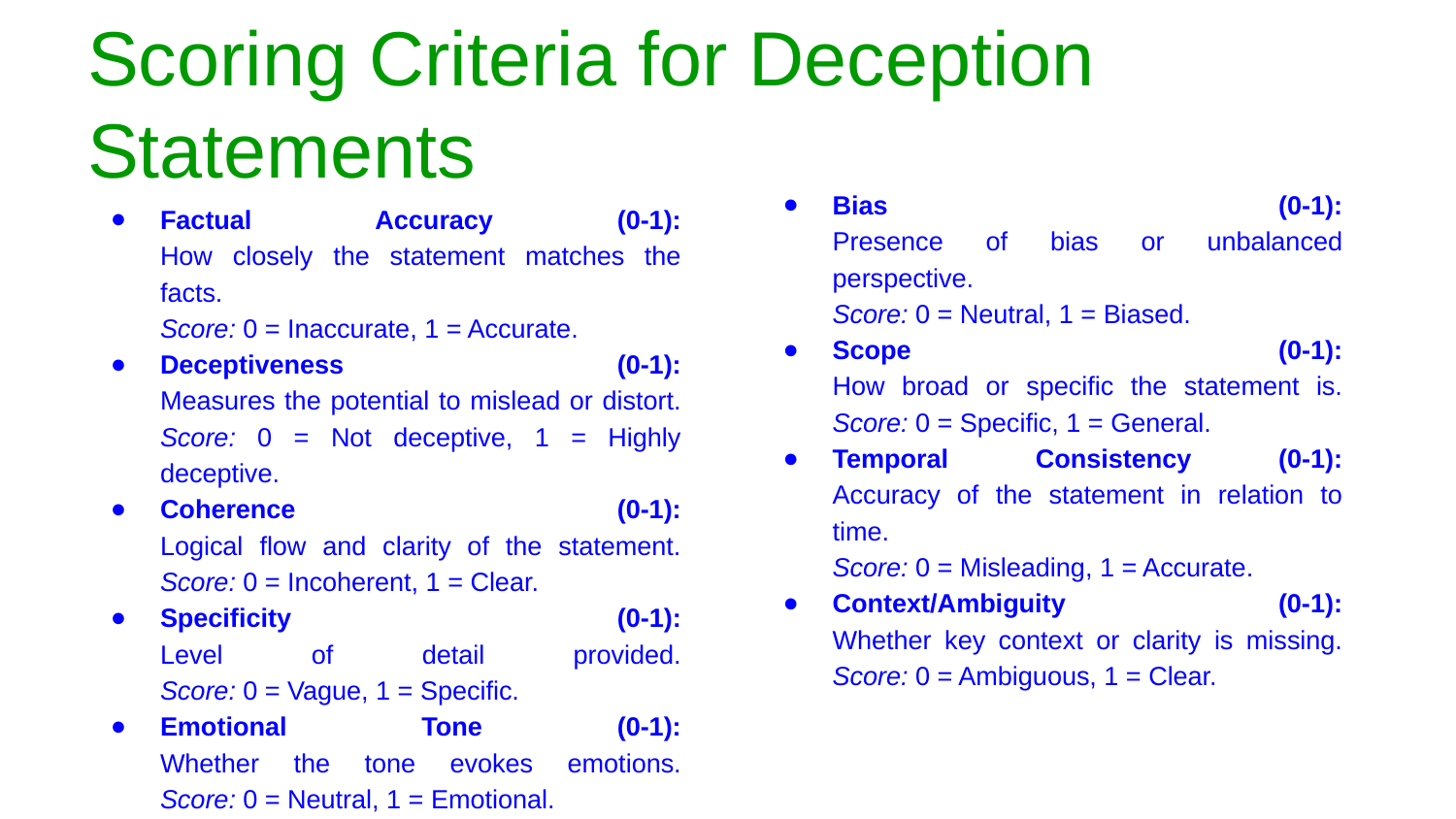

# Scoring Criteria for Deception Statements
Bias (0-1):
Presence of bias or unbalanced perspective.
Score: 0 = Neutral, 1 = Biased.
Scope (0-1):
How broad or specific the statement is.
Score: 0 = Specific, 1 = General.
Temporal Consistency (0-1):
Accuracy of the statement in relation to time.
Score: 0 = Misleading, 1 = Accurate.
Context/Ambiguity (0-1):
Whether key context or clarity is missing.
Score: 0 = Ambiguous, 1 = Clear.

Factual Accuracy (0-1):
How closely the statement matches the facts.
Score: 0 = Inaccurate, 1 = Accurate.
Deceptiveness (0-1):
Measures the potential to mislead or distort.
Score: 0 = Not deceptive, 1 = Highly deceptive.
Coherence (0-1):
Logical flow and clarity of the statement.
Score: 0 = Incoherent, 1 = Clear.
Specificity (0-1):
Level of detail provided.
Score: 0 = Vague, 1 = Specific.
Emotional Tone (0-1):
Whether the tone evokes emotions.
Score: 0 = Neutral, 1 = Emotional.